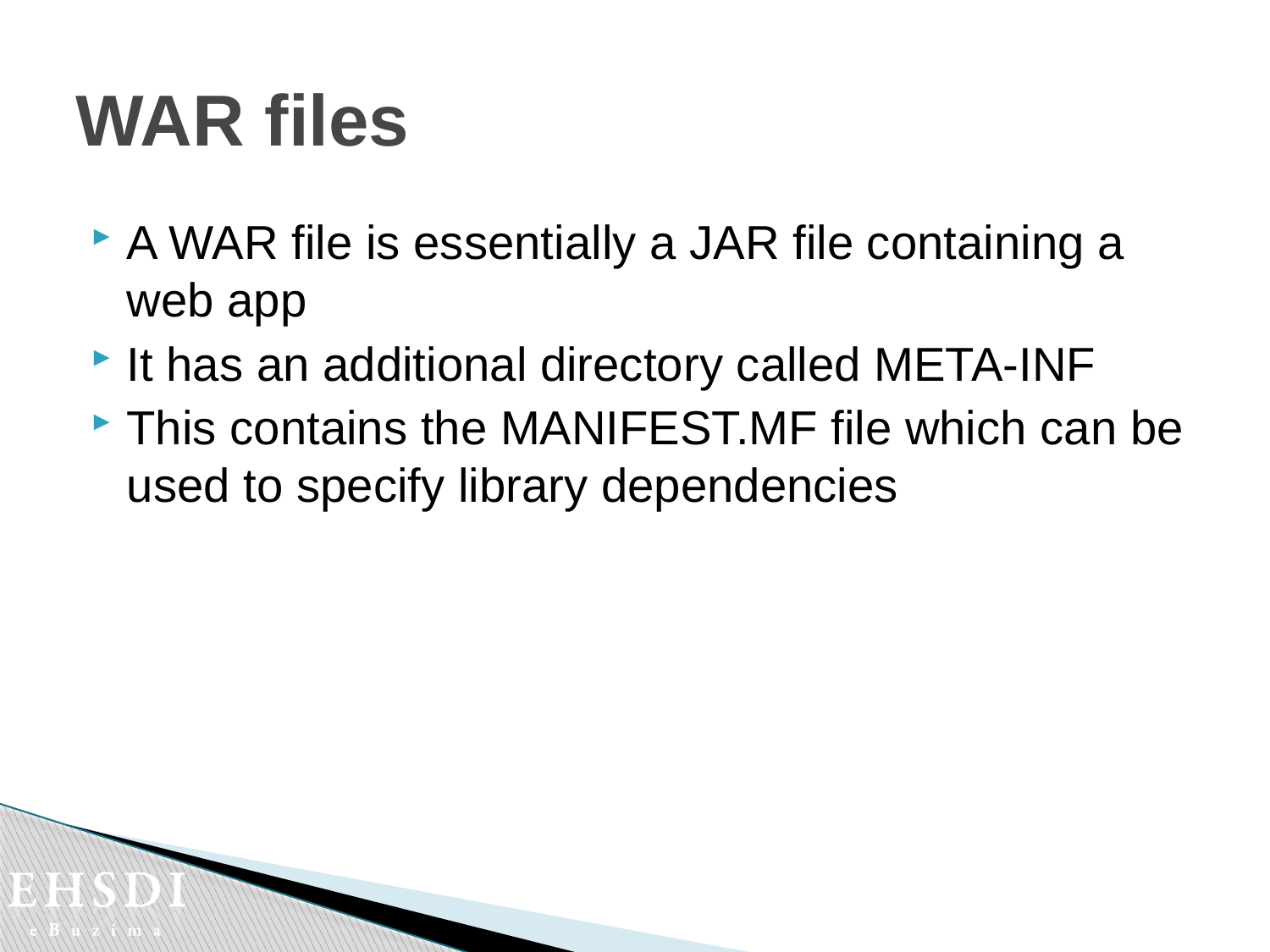

# WAR files
A WAR file is essentially a JAR file containing a web app
It has an additional directory called META-INF
This contains the MANIFEST.MF file which can be used to specify library dependencies